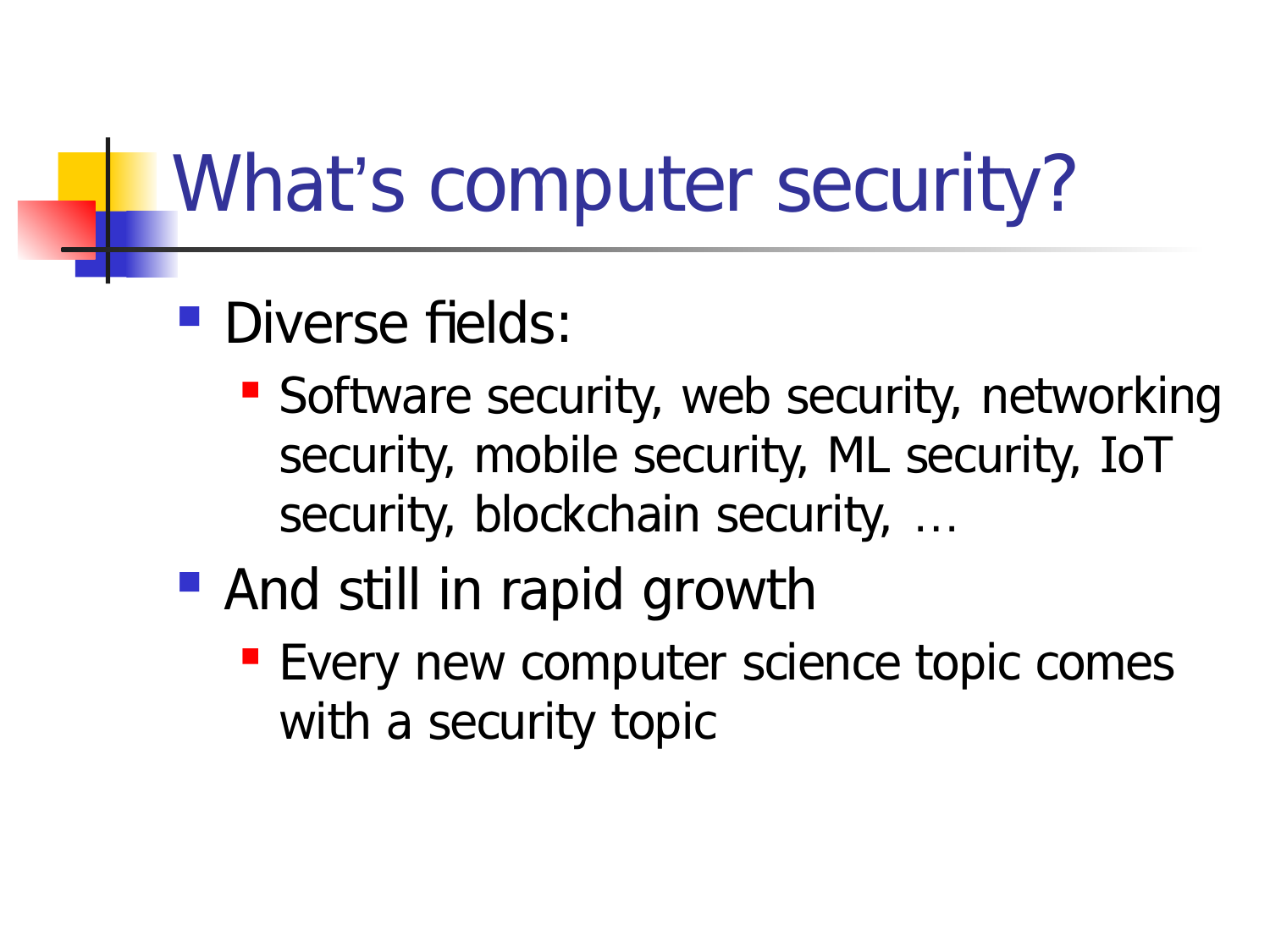

# What’s computer security?
Diverse fields:
Software security, web security, networking security, mobile security, ML security, IoT security, blockchain security, …
And still in rapid growth
Every new computer science topic comes with a security topic